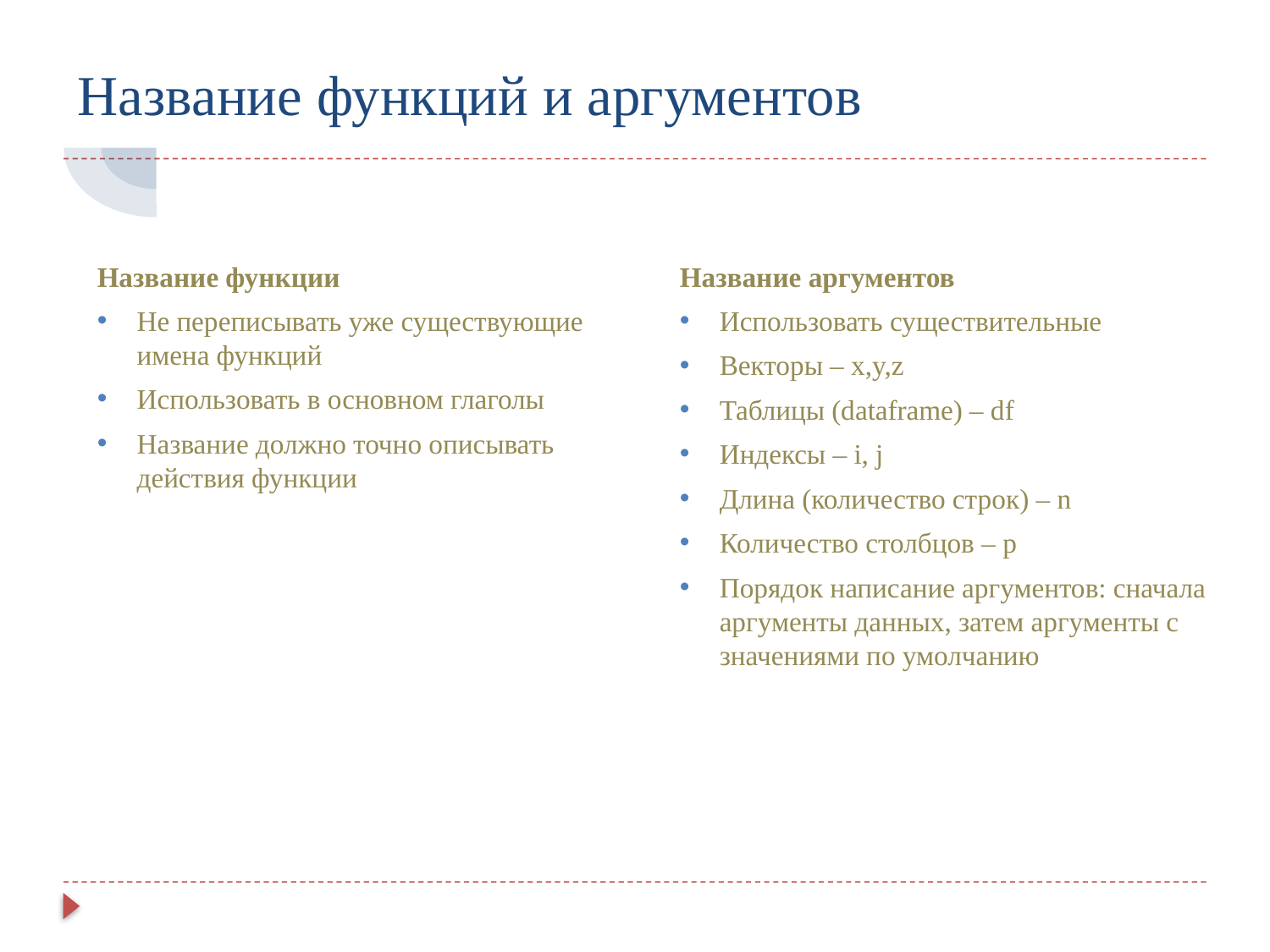

# Название функций и аргументов
Название функции
Не переписывать уже существующие имена функций
Использовать в основном глаголы
Название должно точно описывать действия функции

Название аргументов
Использовать существительные
Векторы – x,y,z
Таблицы (dataframe) – df
Индексы – i, j
Длина (количество строк) – n
Количество столбцов – p
Порядок написание аргументов: сначала аргументы данных, затем аргументы с значениями по умолчанию